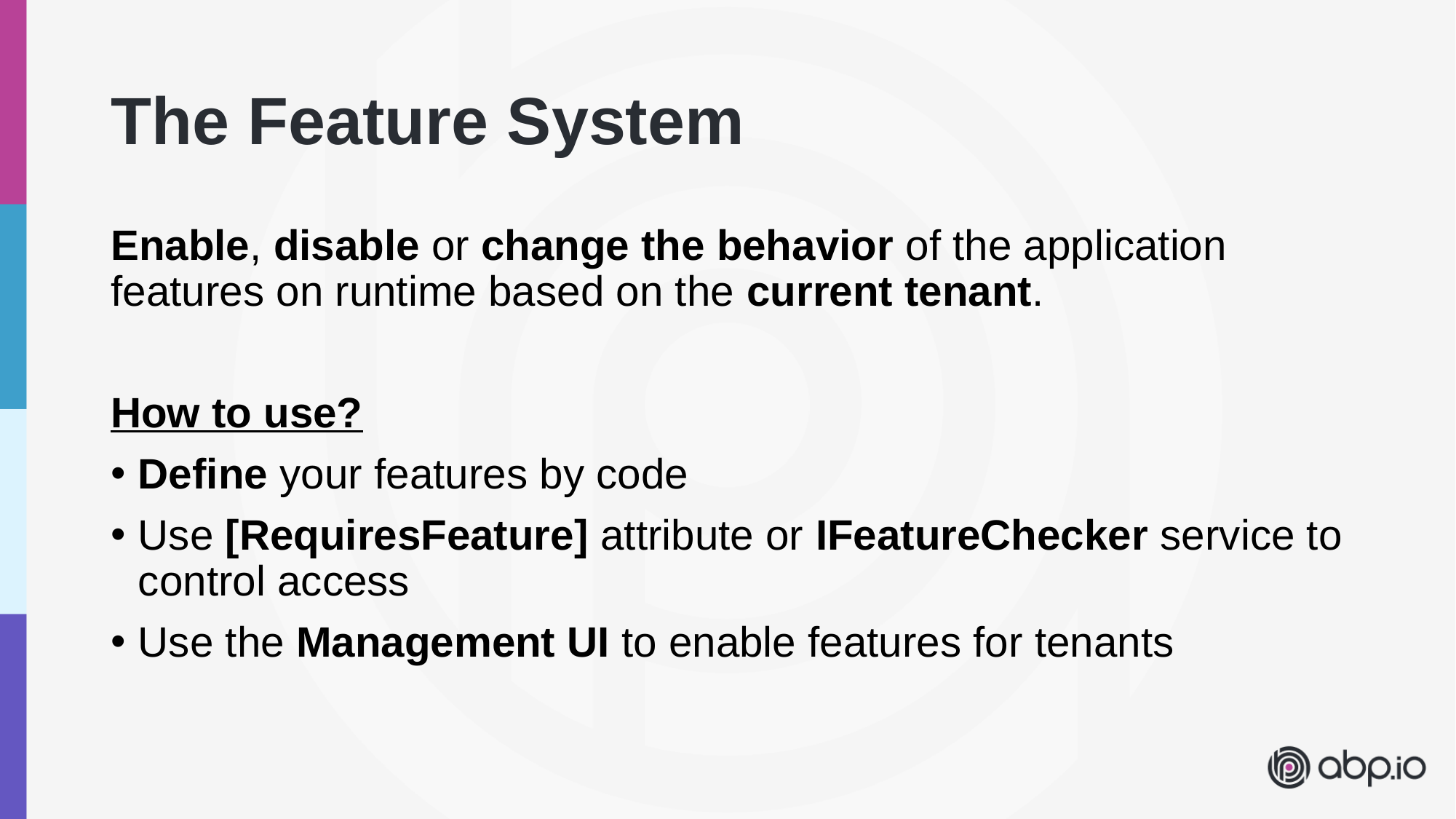

# The Feature System
Enable, disable or change the behavior of the application features on runtime based on the current tenant.

How to use?
Define your features by code
Use [RequiresFeature] attribute or IFeatureChecker service to control access
Use the Management UI to enable features for tenants